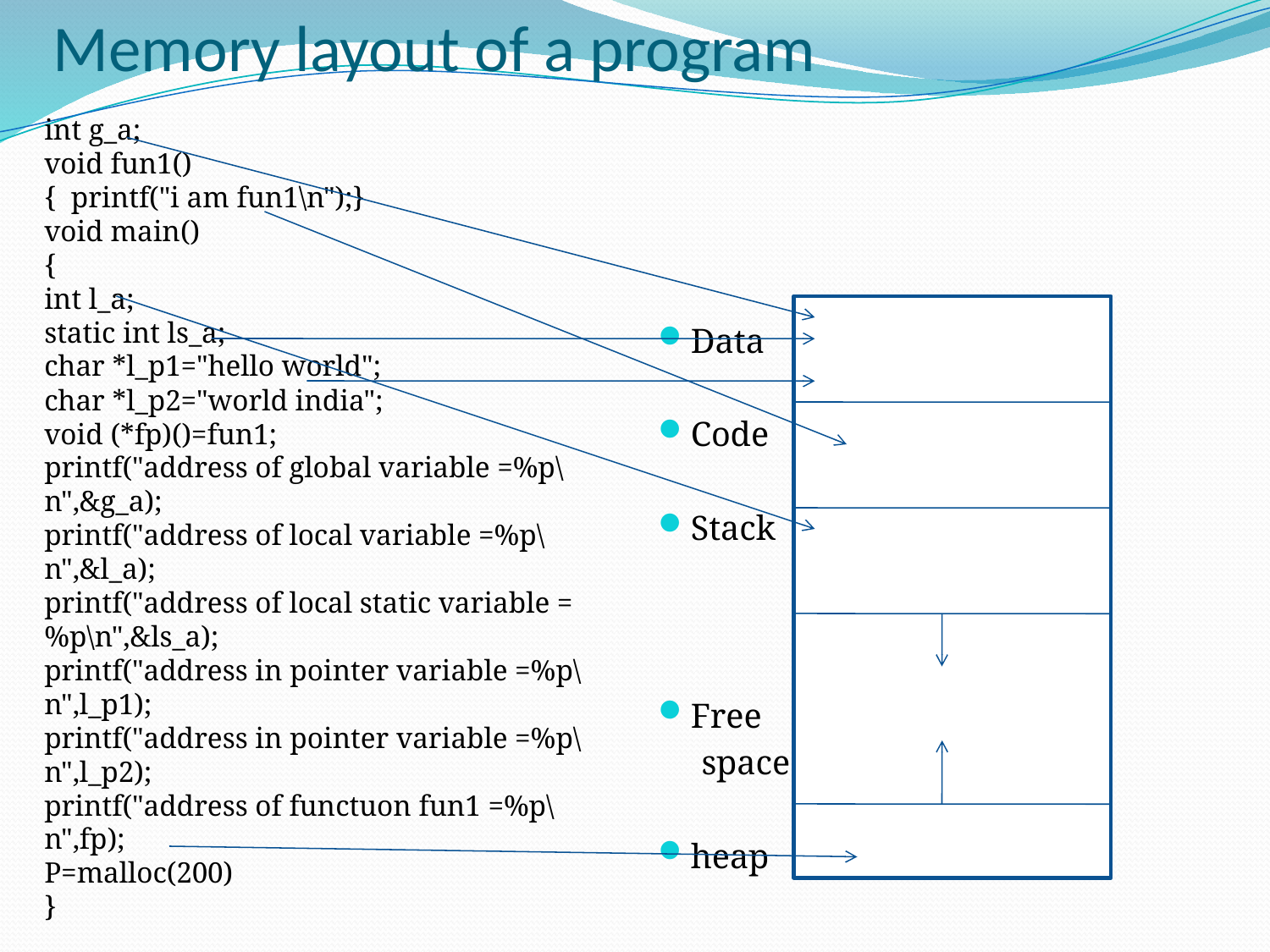

# Memory layout of a program
int g_a;
void fun1()
{  printf("i am fun1\n");}
void main()
{
int l_a;
static int ls_a;
char *l_p1="hello world";
char *l_p2="world india";
void (*fp)()=fun1;
printf("address of global variable =%p\n",&g_a);
printf("address of local variable =%p\n",&l_a);
printf("address of local static variable =%p\n",&ls_a);
printf("address in pointer variable =%p\n",l_p1);
printf("address in pointer variable =%p\n",l_p2);
printf("address of functuon fun1 =%p\n",fp);
P=malloc(200)
}

Data

Code

Stack

Free
     space

heap